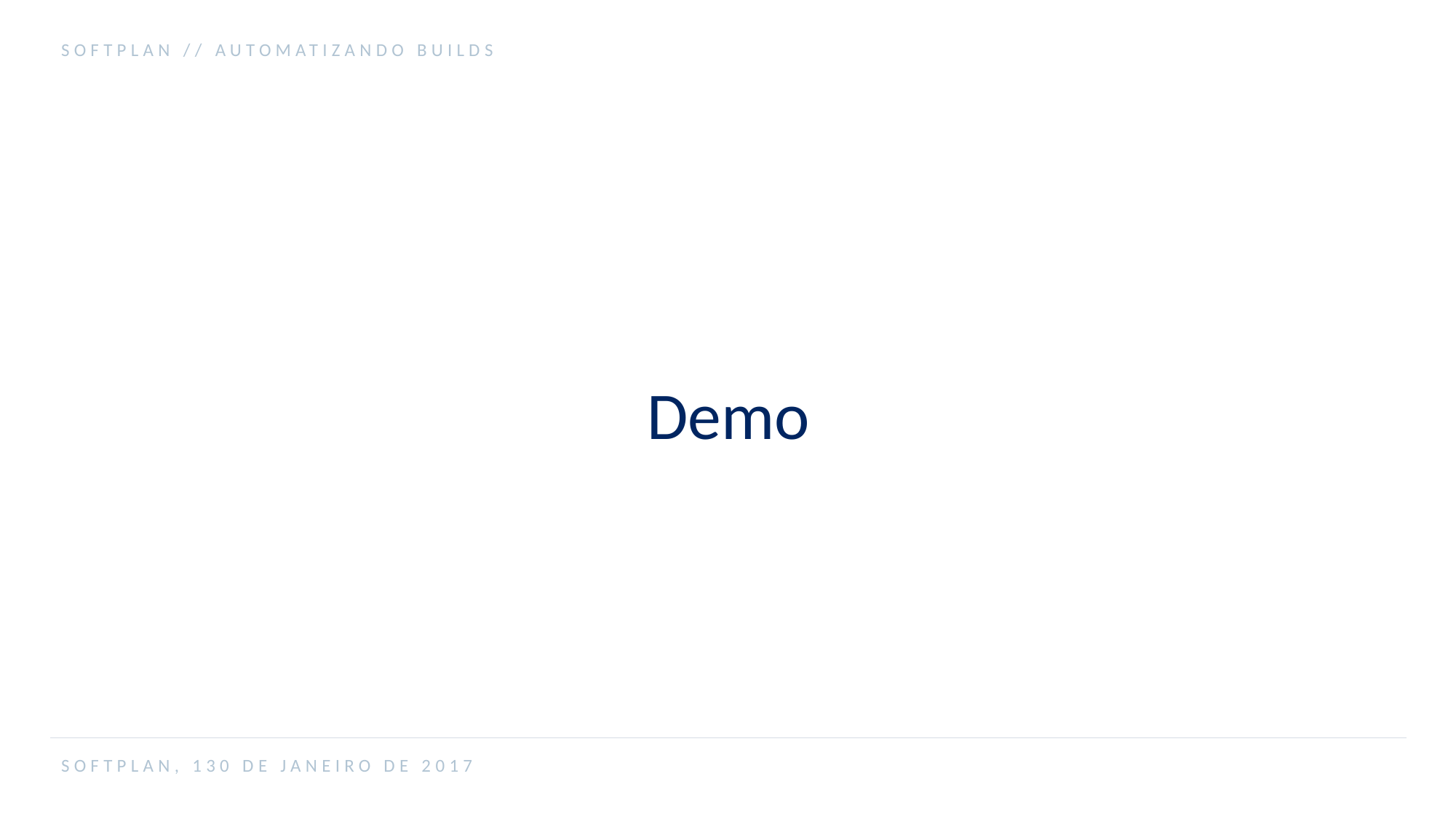

SOFTPLAN // AUTOMATIZANDO BUILDS
Demo
SOFTPLAN, 130 DE JANEIRO DE 2017